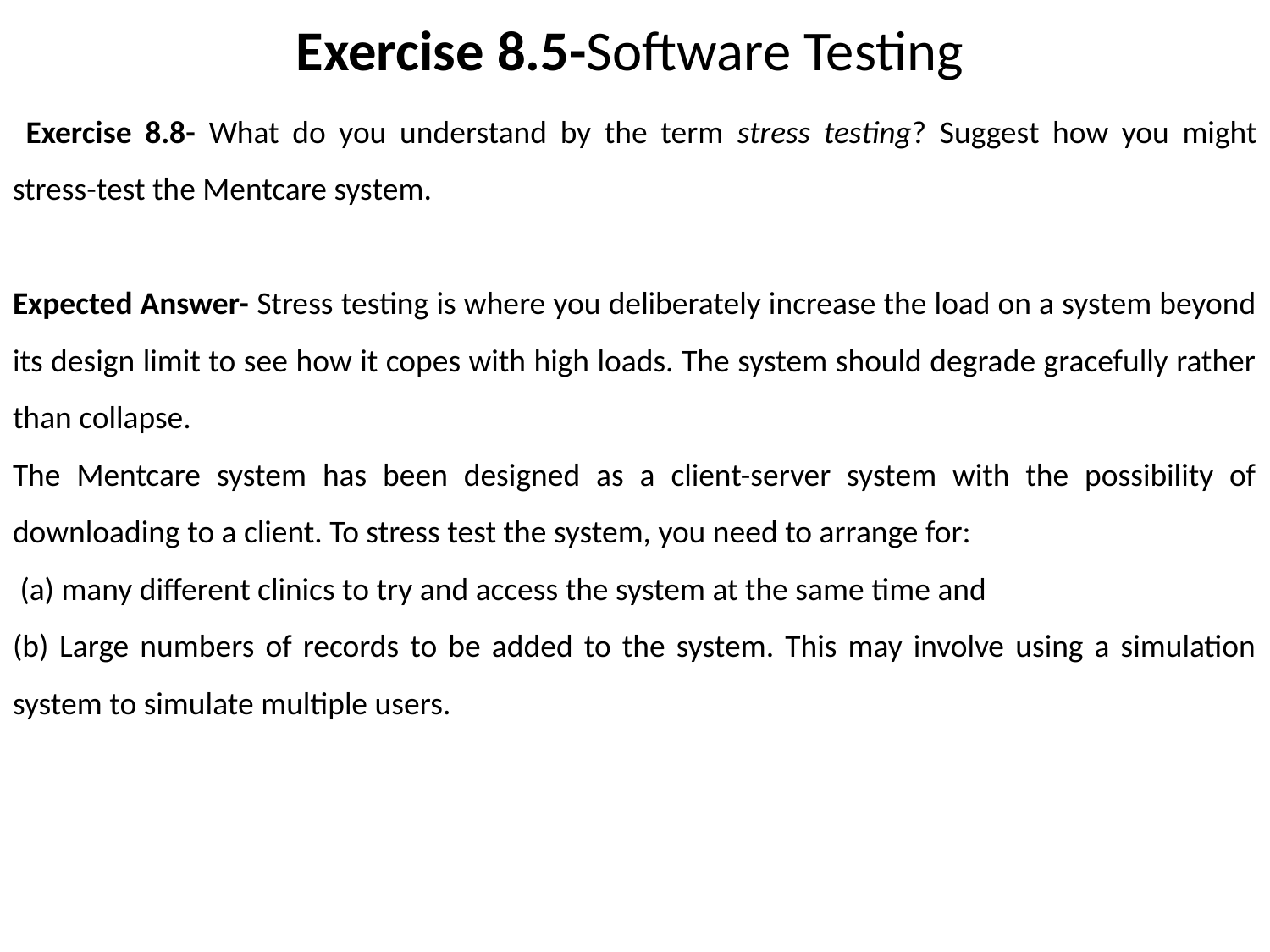

# Exercise 8.5-Software Testing
 Exercise 8.8- What do you understand by the term stress testing? Suggest how you might stress-test the Mentcare system.

Expected Answer- Stress testing is where you deliberately increase the load on a system beyond its design limit to see how it copes with high loads. The system should degrade gracefully rather than collapse.
The Mentcare system has been designed as a client-server system with the possibility of downloading to a client. To stress test the system, you need to arrange for:
 (a) many different clinics to try and access the system at the same time and
(b) Large numbers of records to be added to the system. This may involve using a simulation system to simulate multiple users.